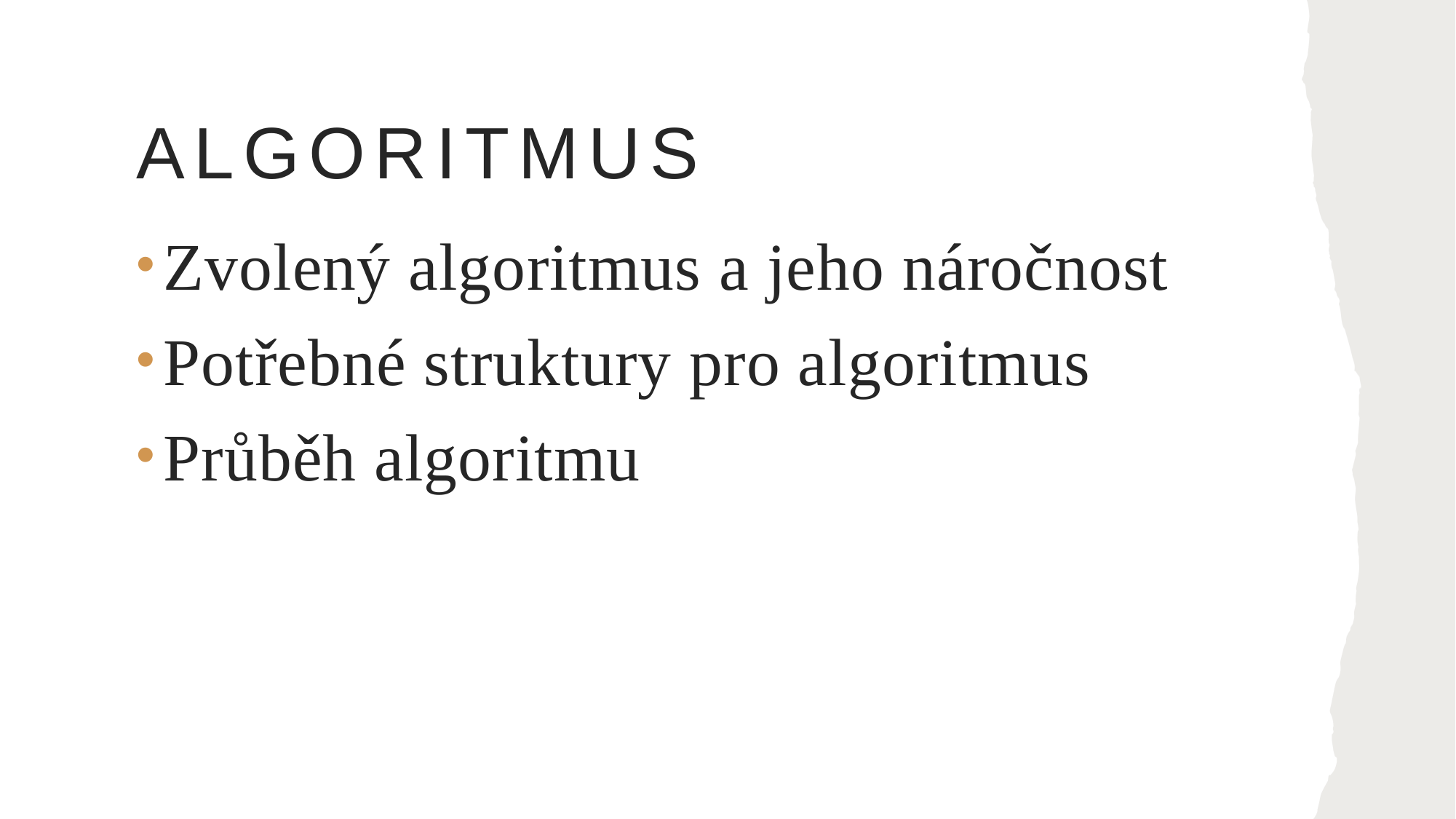

# Algoritmus
Zvolený algoritmus a jeho náročnost
Potřebné struktury pro algoritmus
Průběh algoritmu